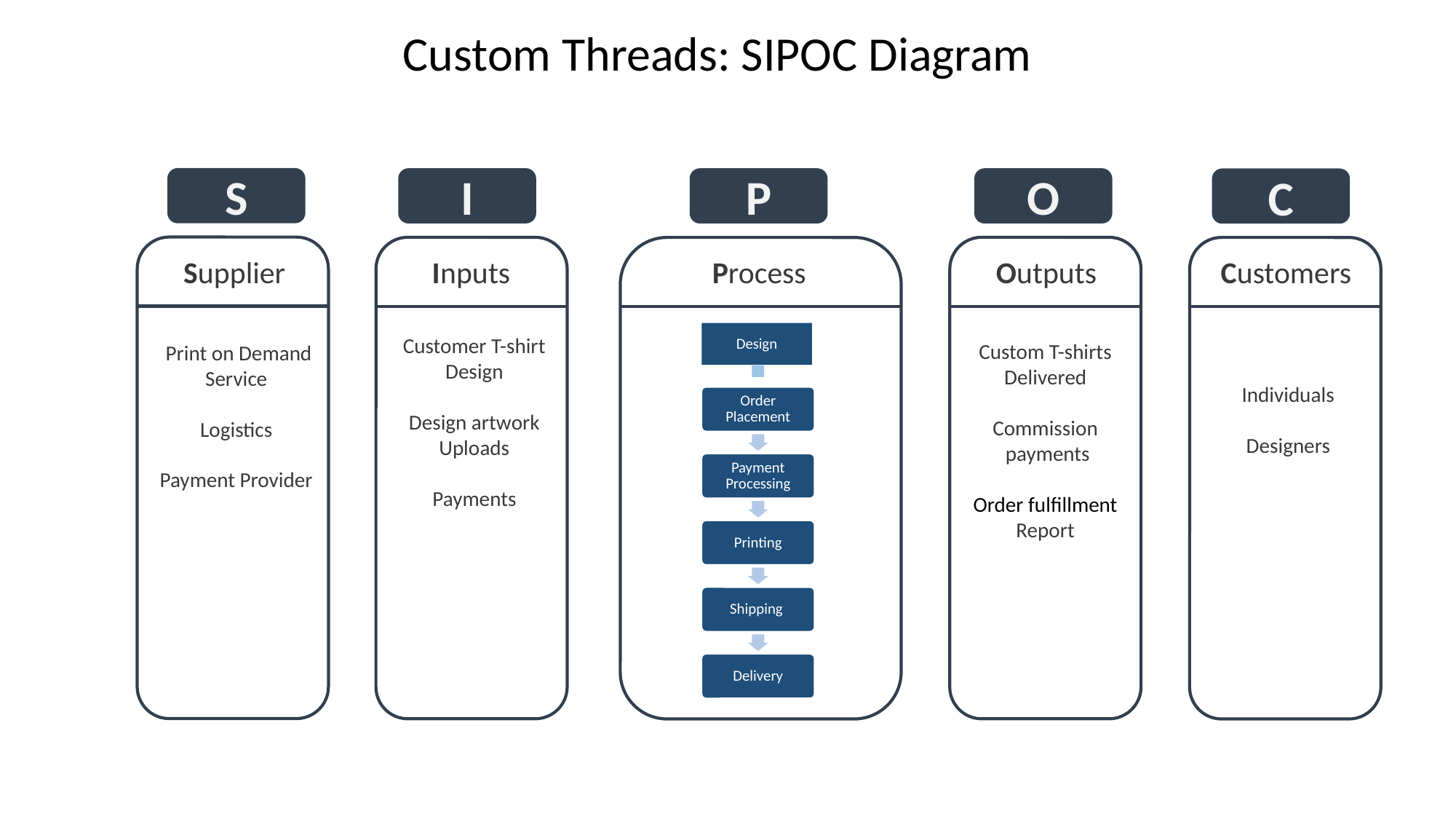

Custom Threads: SIPOC Diagram
S
I
O
P
C

Supplier
Inputs
Outputs
Process
Customers
Design
Customer T-shirt
Design

Design artwork
Uploads

Payments

Custom T-shirts
Delivered

Commission
 payments

Order fulfillment
Report

 Print on Demand Service

Logistics

Payment Provider

Individuals

Designers

Order Placement

Payment Processing

Printing

Shipping

Delivery